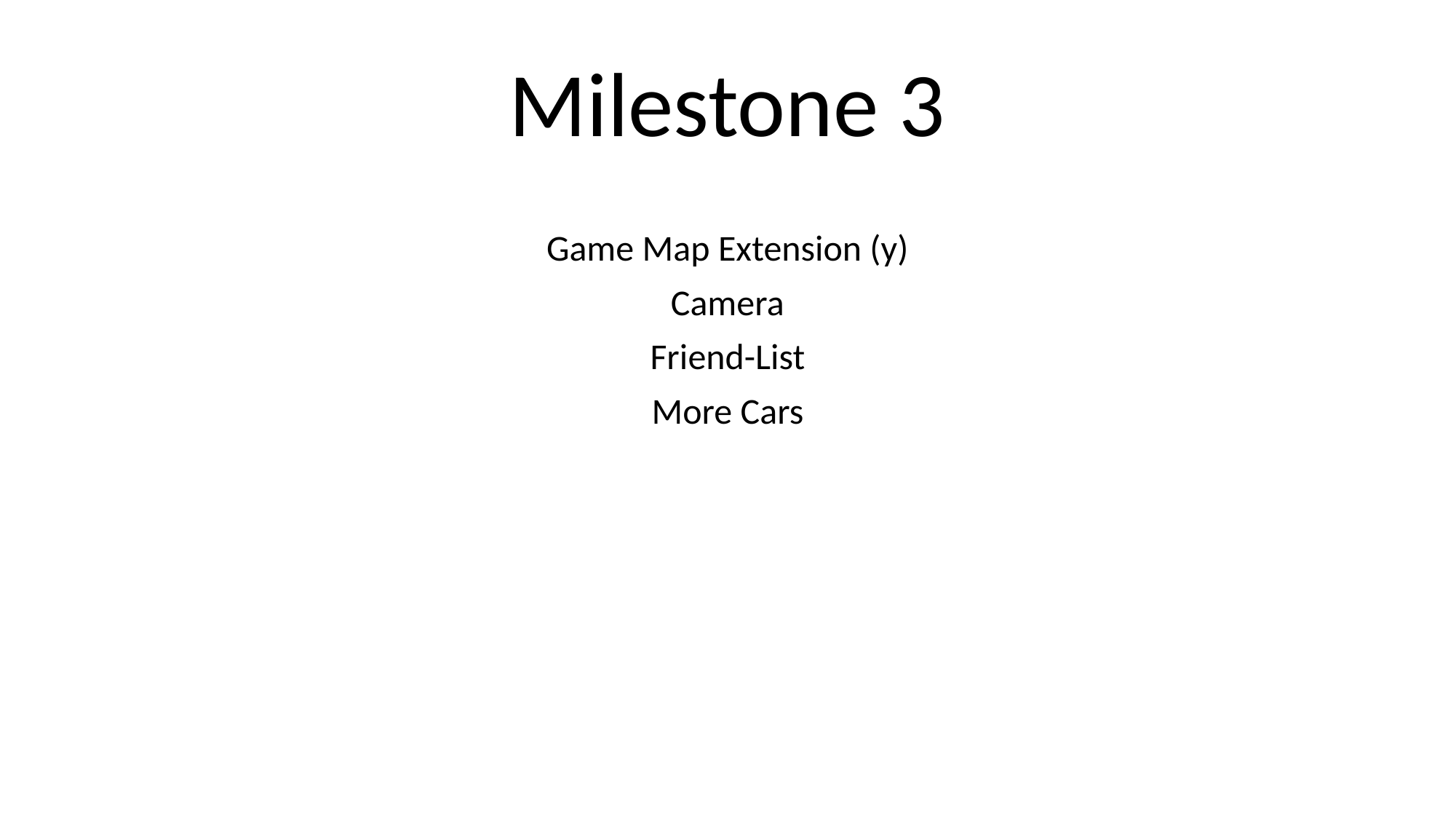

# Milestone 3
Game Map Extension (y)
Camera
Friend-List
More Cars